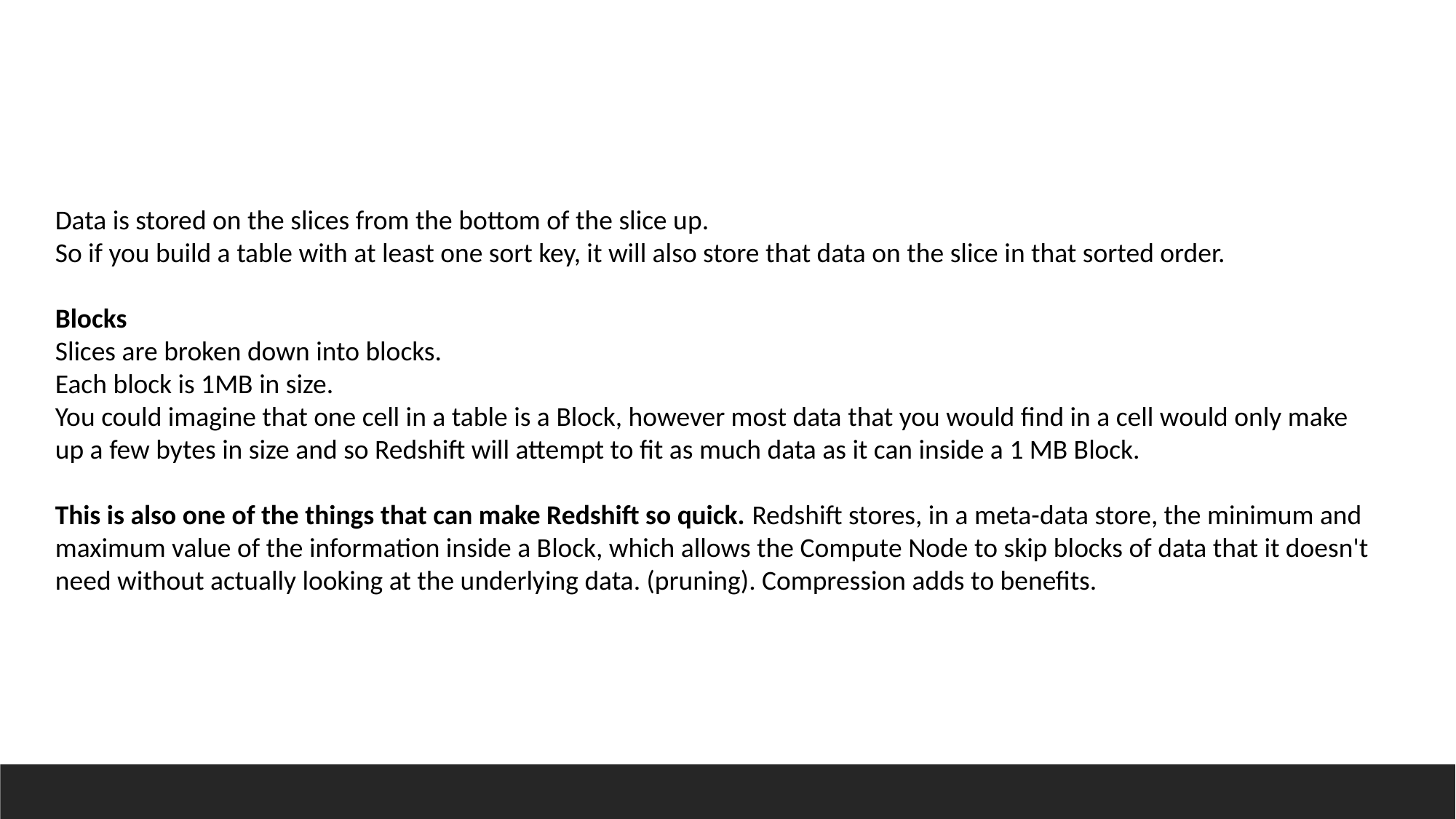

Data is stored on the slices from the bottom of the slice up.
So if you build a table with at least one sort key, it will also store that data on the slice in that sorted order.

Blocks
Slices are broken down into blocks.
Each block is 1MB in size.
You could imagine that one cell in a table is a Block, however most data that you would find in a cell would only make up a few bytes in size and so Redshift will attempt to fit as much data as it can inside a 1 MB Block.

This is also one of the things that can make Redshift so quick. Redshift stores, in a meta-data store, the minimum and maximum value of the information inside a Block, which allows the Compute Node to skip blocks of data that it doesn't need without actually looking at the underlying data. (pruning). Compression adds to benefits.